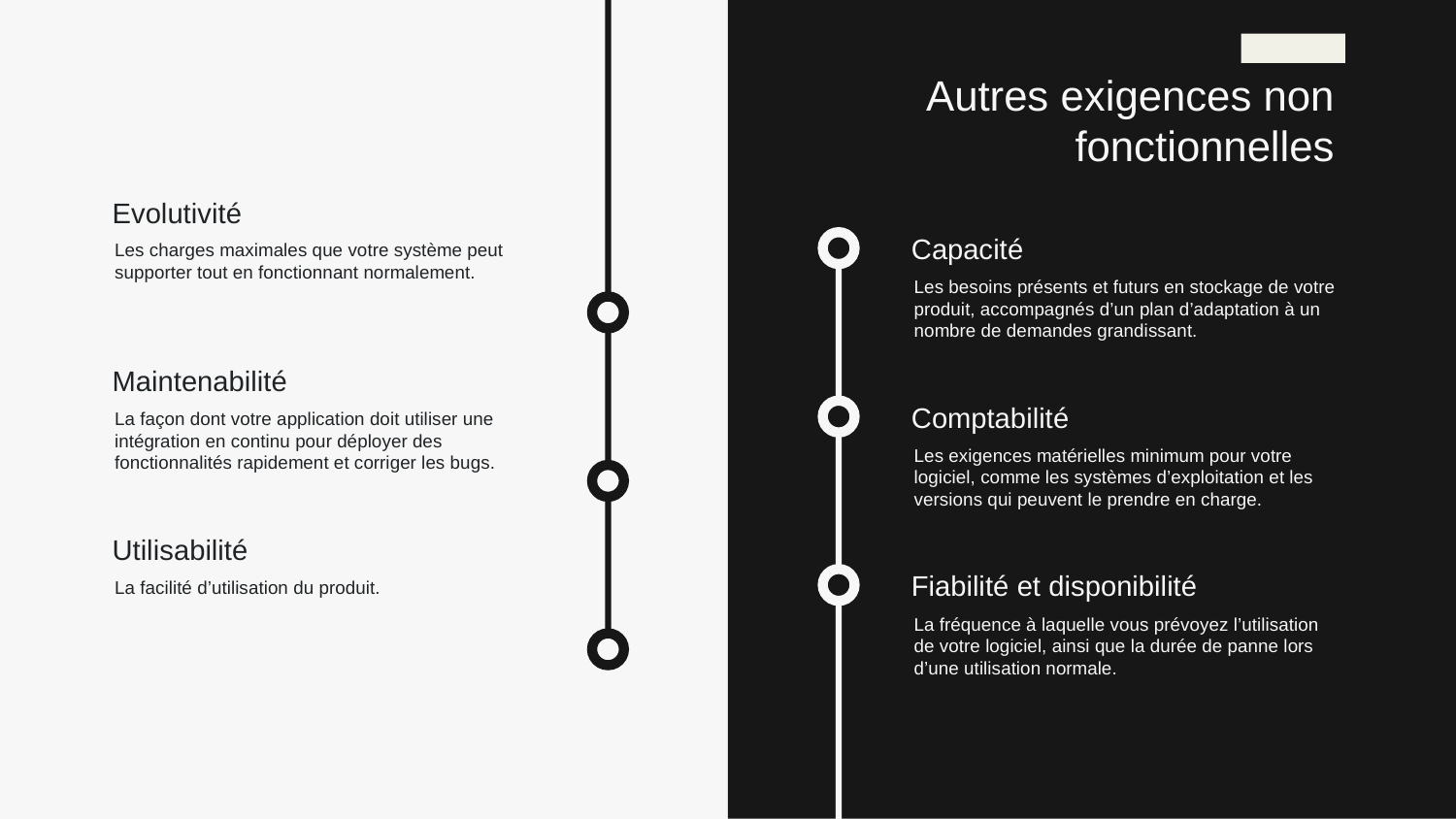

Autres exigences non fonctionnelles
Evolutivité
Capacité

Les charges maximales que votre système peut supporter tout en fonctionnant normalement.
Les besoins présents et futurs en stockage de votre produit, accompagnés d’un plan d’adaptation à un nombre de demandes grandissant.

Maintenabilité
Comptabilité

La façon dont votre application doit utiliser une intégration en continu pour déployer des fonctionnalités rapidement et corriger les bugs.
Les exigences matérielles minimum pour votre logiciel, comme les systèmes d’exploitation et les versions qui peuvent le prendre en charge.

Utilisabilité
Fiabilité et disponibilité

La facilité d’utilisation du produit.
La fréquence à laquelle vous prévoyez l’utilisation de votre logiciel, ainsi que la durée de panne lors d’une utilisation normale.